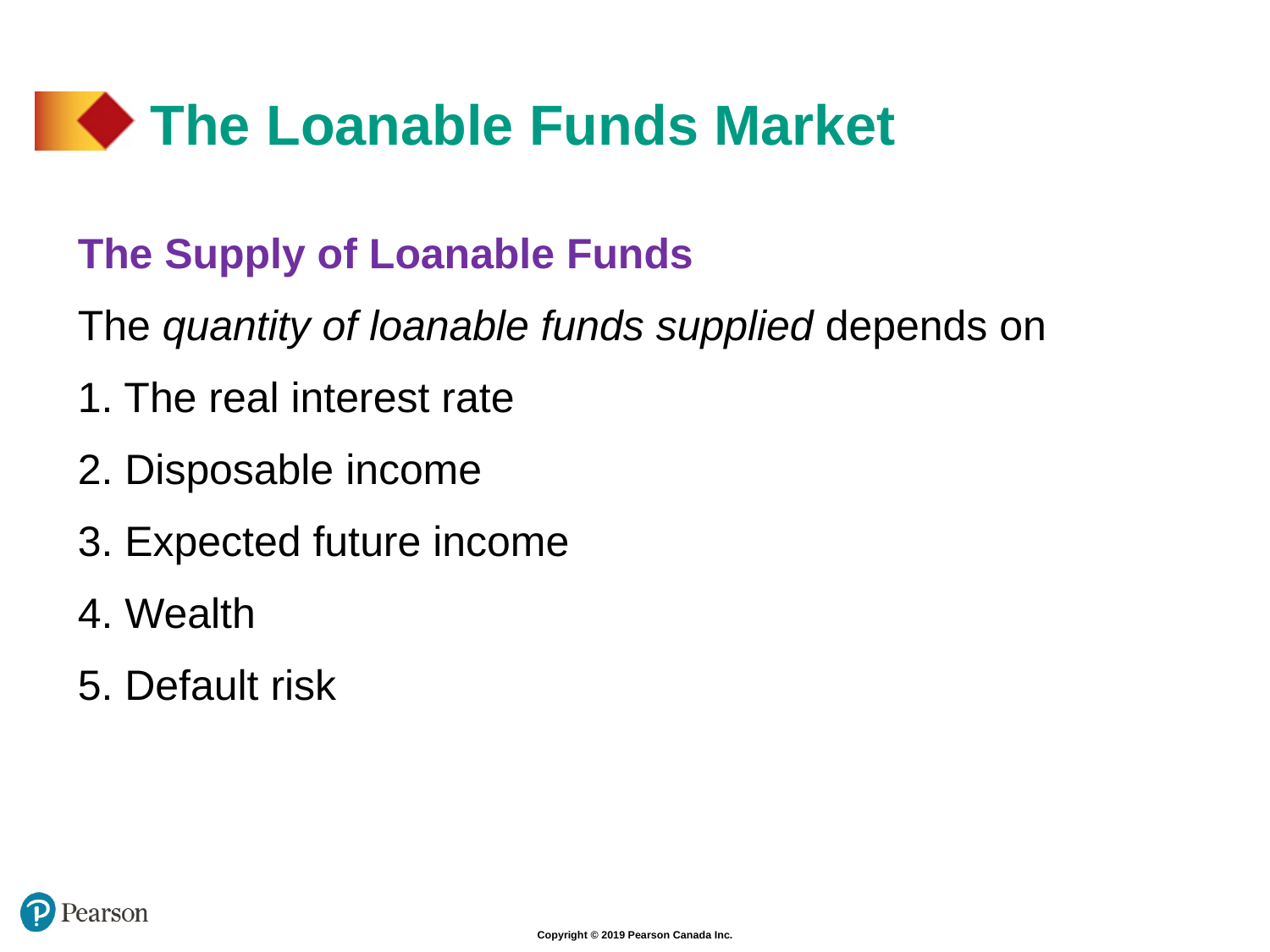

# The Loanable Funds Market
The Supply of Loanable Funds
The quantity of loanable funds supplied depends on
1. The real interest rate
2. Disposable income
3. Expected future income
4. Wealth
5. Default risk